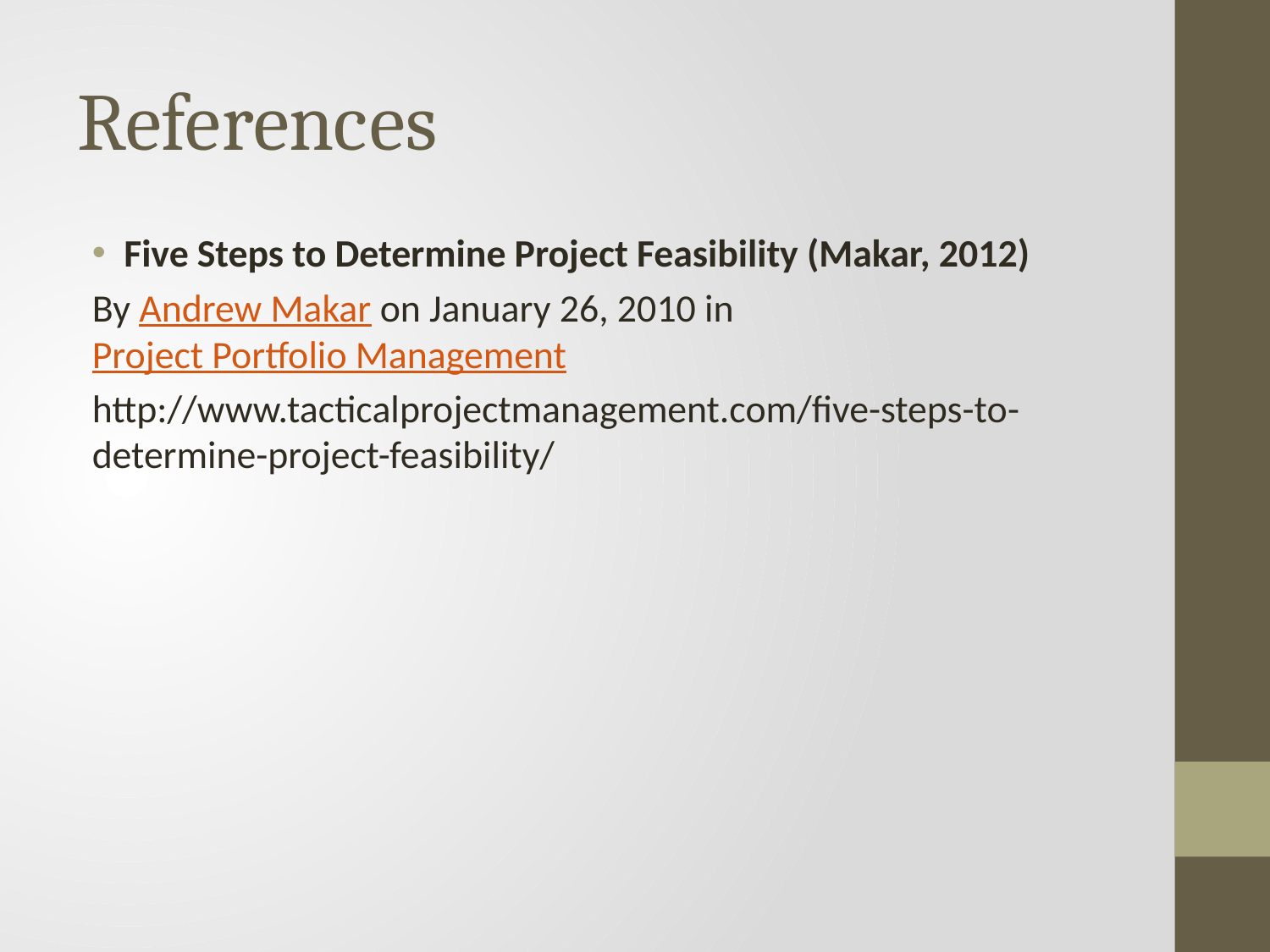

# References
Five Steps to Determine Project Feasibility (Makar, 2012)
By Andrew Makar on January 26, 2010 in Project Portfolio Management
http://www.tacticalprojectmanagement.com/five-steps-to-determine-project-feasibility/